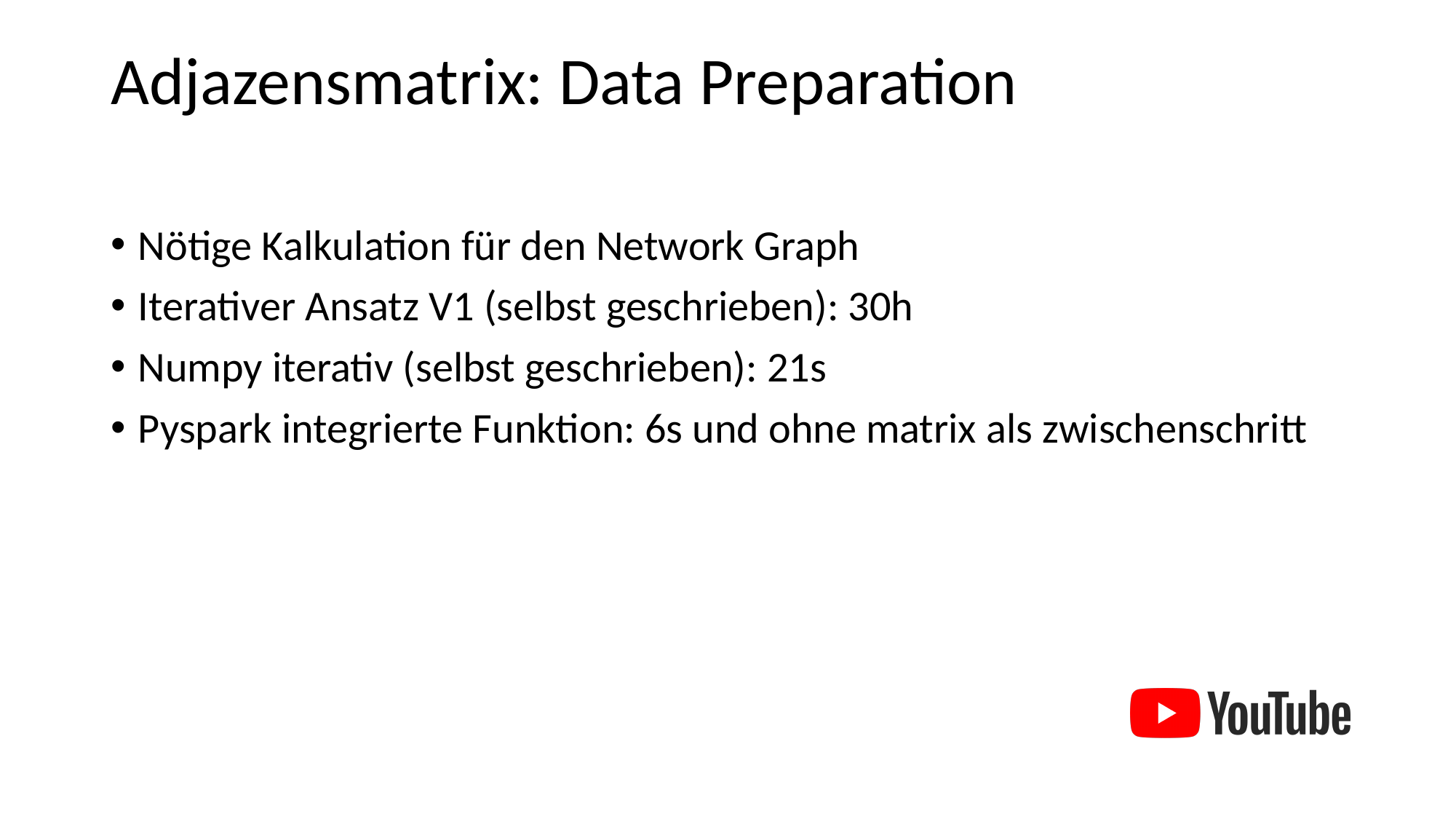

# Adjazensmatrix: Data Preparation
Nötige Kalkulation für den Network Graph
Iterativer Ansatz V1 (selbst geschrieben): 30h
Numpy iterativ (selbst geschrieben): 21s
Pyspark integrierte Funktion: 6s und ohne matrix als zwischenschritt